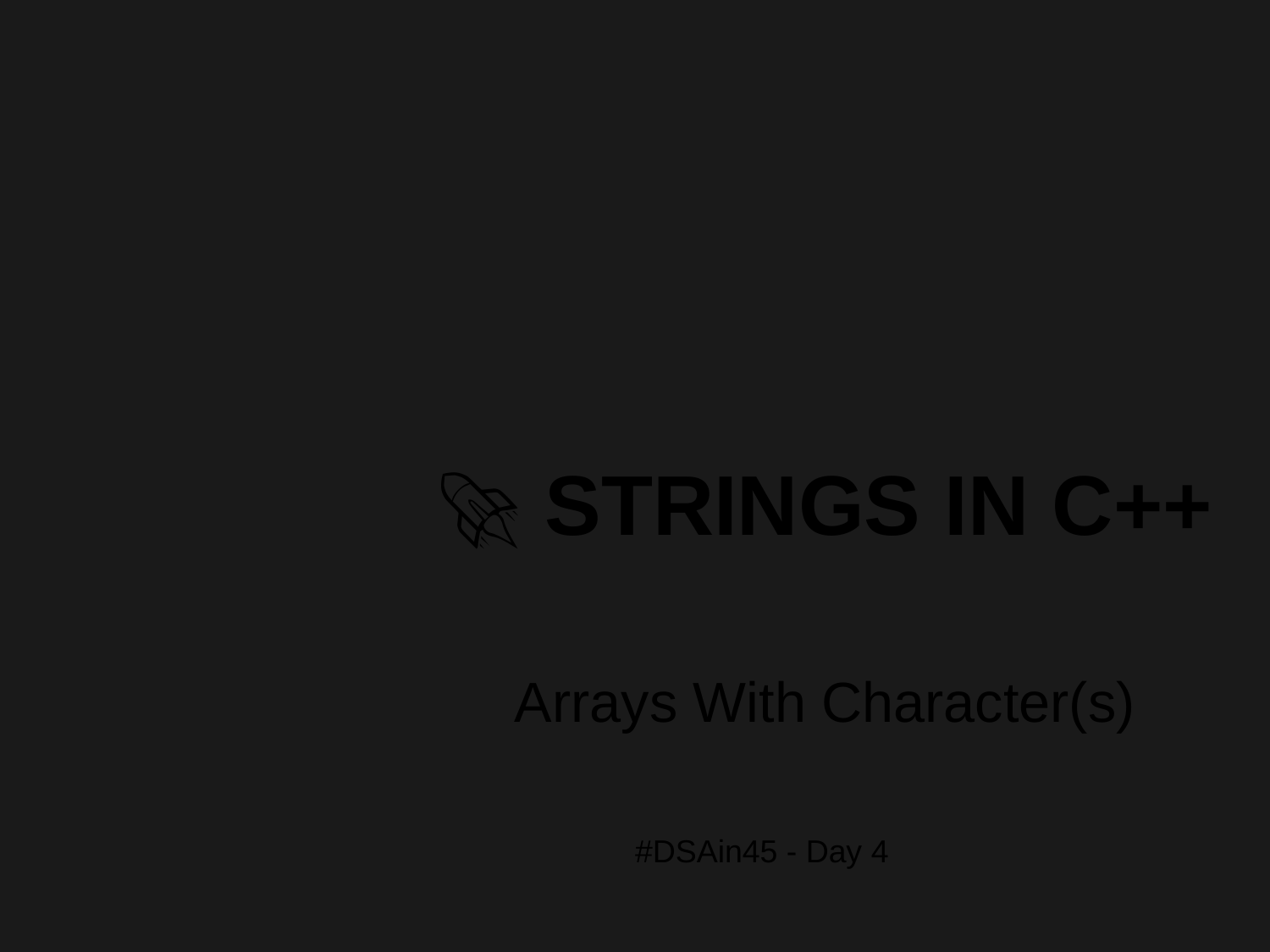

🚀 STRINGS IN C++
Arrays With Character(s)
#DSAin45 - Day 4
S
T
R
I
N
G